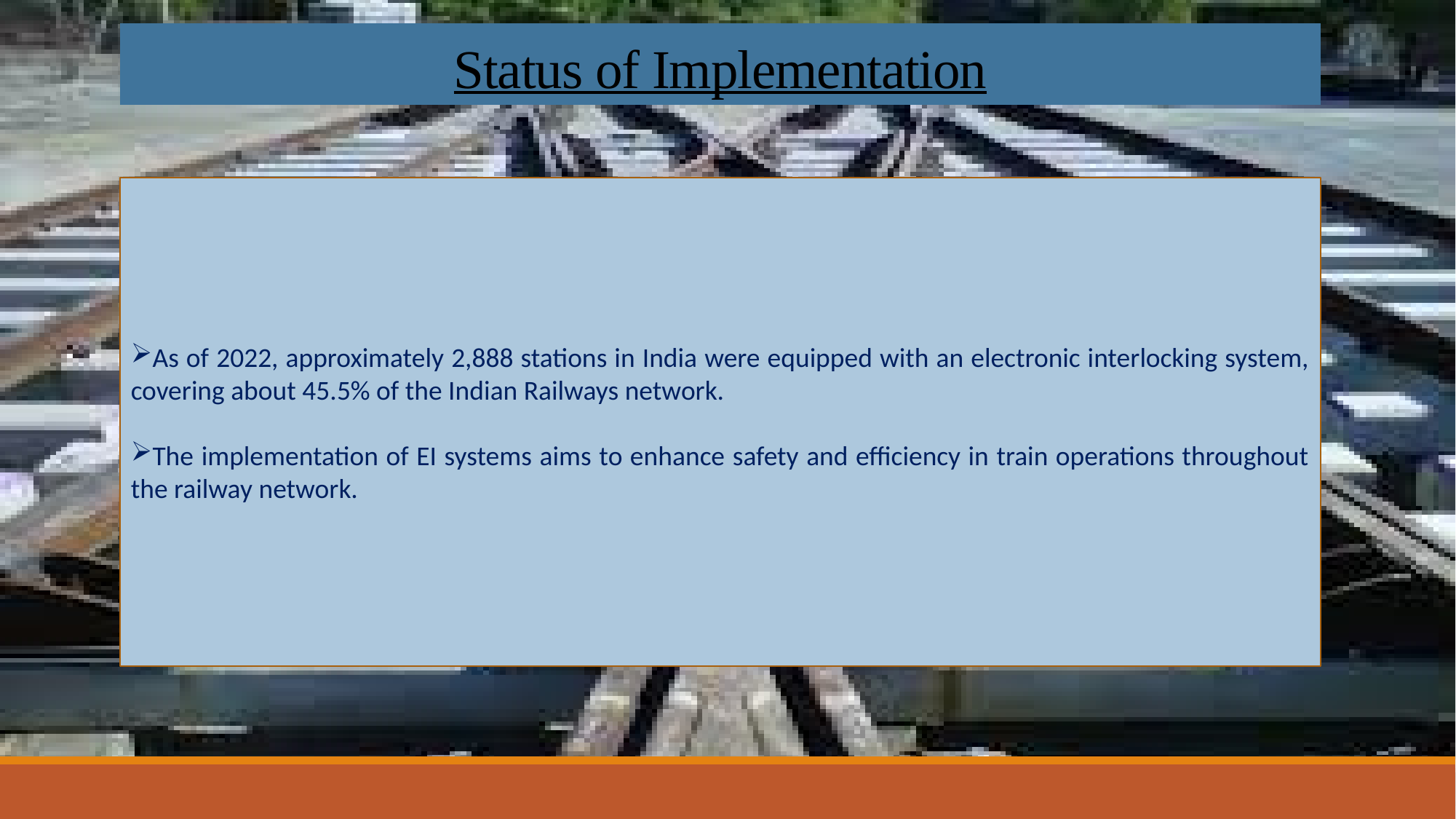

# Status of Implementation
As of 2022, approximately 2,888 stations in India were equipped with an electronic interlocking system, covering about 45.5% of the Indian Railways network.

The implementation of EI systems aims to enhance safety and efficiency in train operations throughout the railway network.